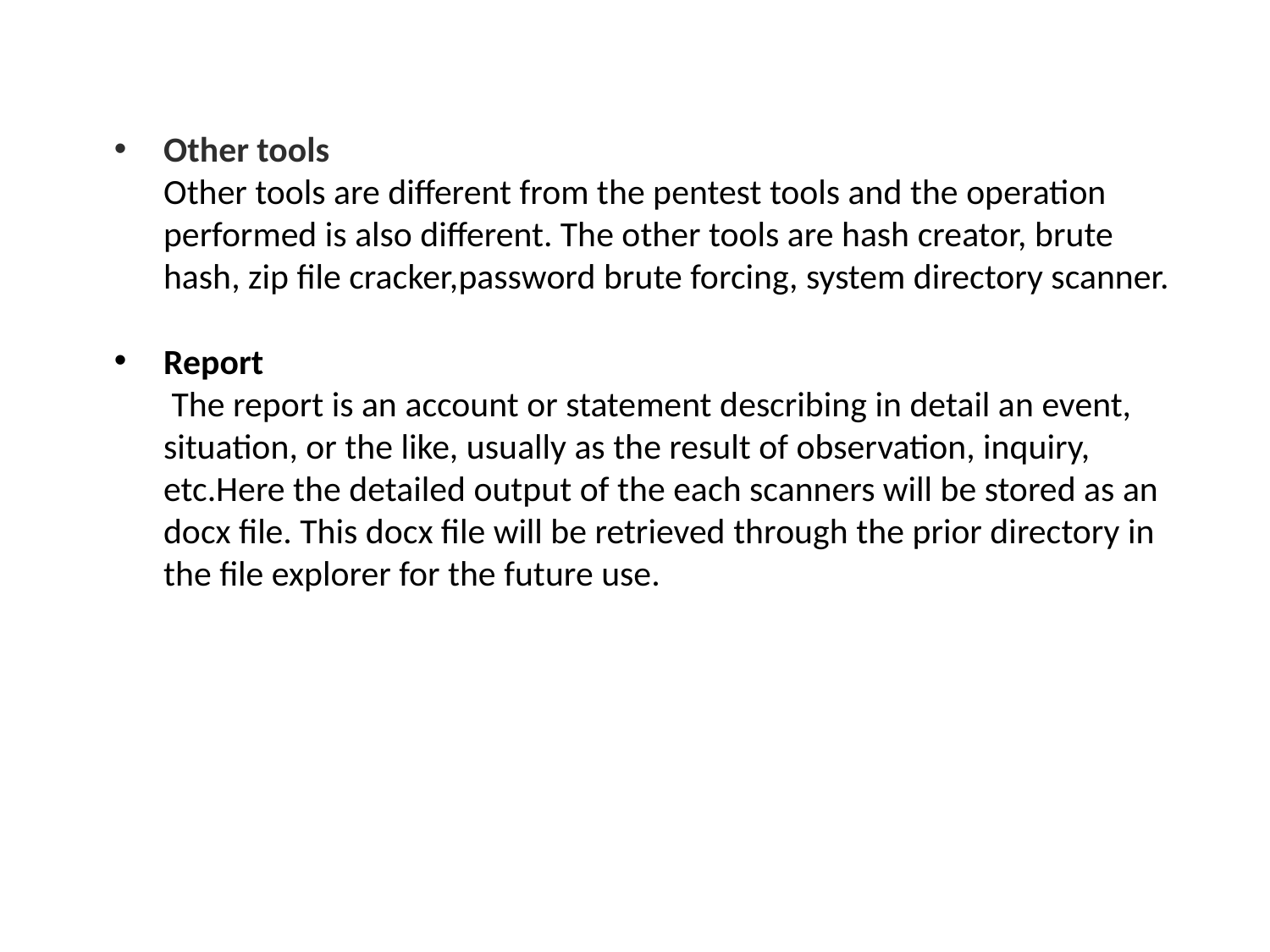

Other tools
Other tools are different from the pentest tools and the operation performed is also different. The other tools are hash creator, brute hash, zip file cracker,password brute forcing, system directory scanner.

Report
 The report is an account or statement describing in detail an event, situation, or the like, usually as the result of observation, inquiry, etc.Here the detailed output of the each scanners will be stored as an docx file. This docx file will be retrieved through the prior directory in the file explorer for the future use.